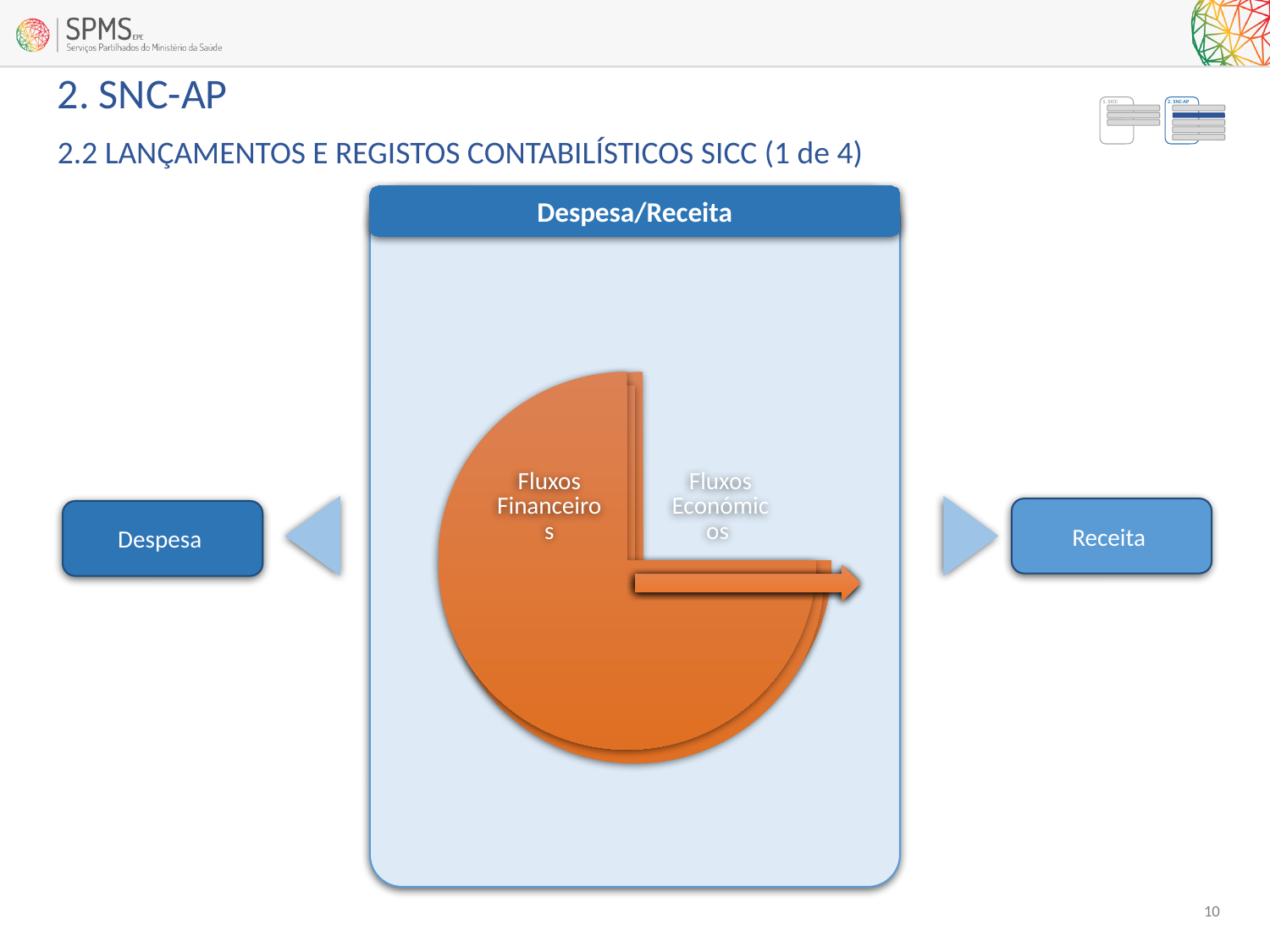

2. SNC-AP
1. SICC
2. SNC-AP

2.2 LANÇAMENTOS E REGISTOS CONTABILÍSTICOS SICC (1 de 4)
Despesa/Receita

Fluxos Económicos
Fluxos
Económico-Financeiros
Fluxos Financeiros
Receita
Despesa

10